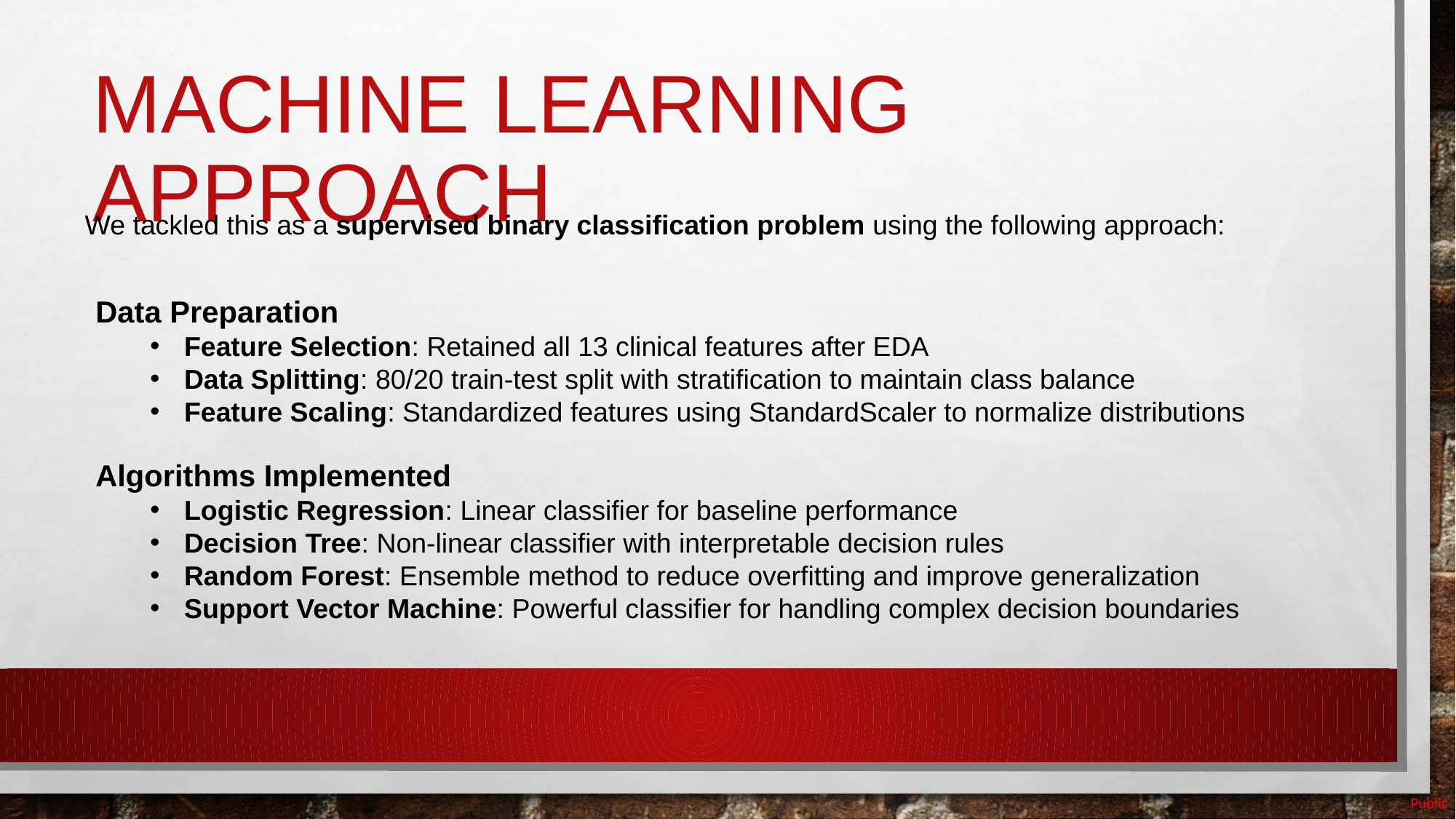

# Machine Learning Approach
We tackled this as a supervised binary classification problem using the following approach:
Data Preparation
Feature Selection: Retained all 13 clinical features after EDA
Data Splitting: 80/20 train-test split with stratification to maintain class balance
Feature Scaling: Standardized features using StandardScaler to normalize distributions
Algorithms Implemented
Logistic Regression: Linear classifier for baseline performance
Decision Tree: Non-linear classifier with interpretable decision rules
Random Forest: Ensemble method to reduce overfitting and improve generalization
Support Vector Machine: Powerful classifier for handling complex decision boundaries